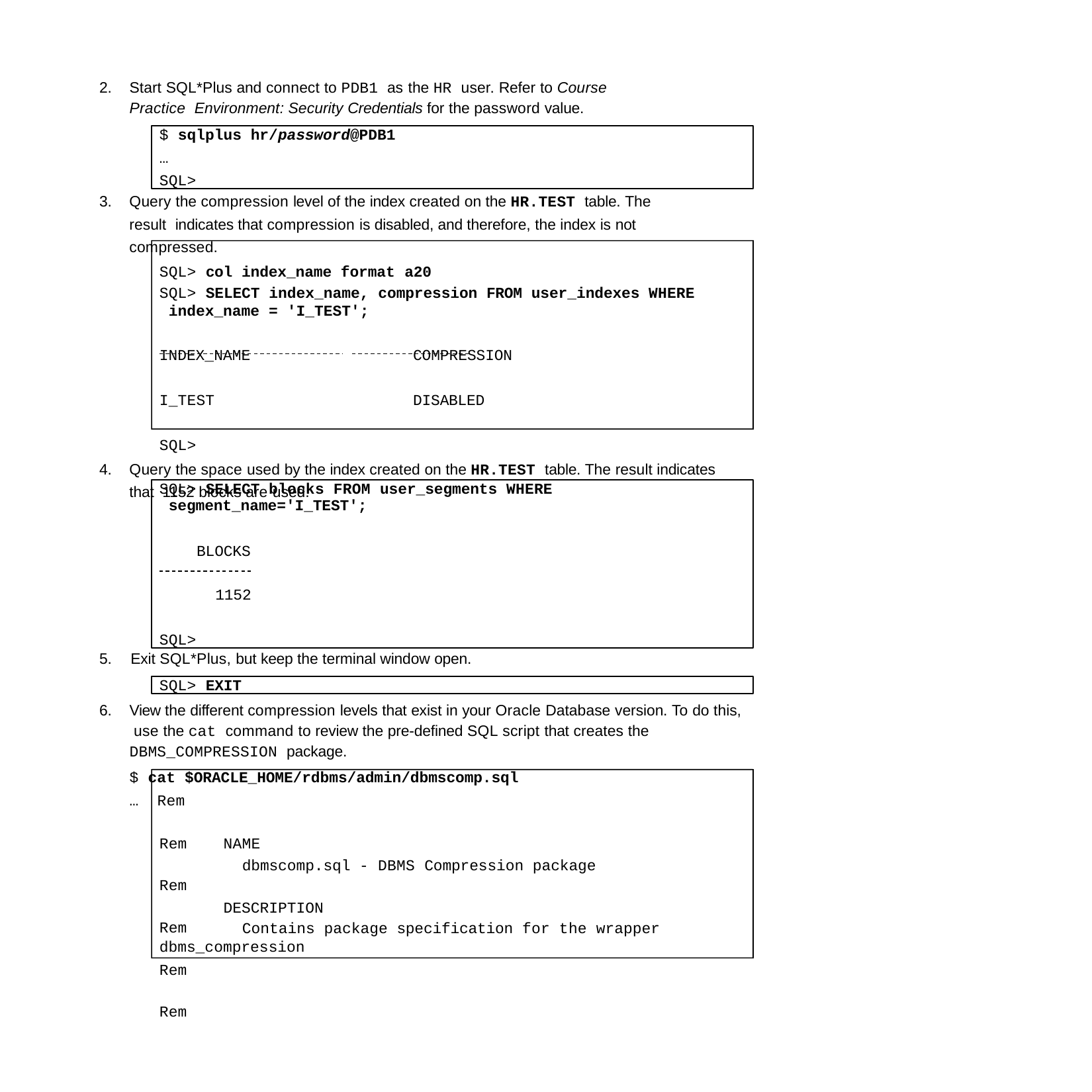

2.	Start SQL*Plus and connect to PDB1 as the HR user. Refer to Course Practice  Environment: Security Credentials for the password value.
$ sqlplus hr/password@PDB1
…  SQL>
Query the compression level of the index created on the HR.TEST table. The result  indicates that compression is disabled, and therefore, the index is not compressed.
SQL> col index_name format a20
SQL> SELECT index_name, compression FROM user_indexes WHERE  index_name = 'I_TEST';

INDEX_NAME	COMPRESSION

I_TEST	DISABLED

SQL>
Query the space used by the index created on the HR.TEST table. The result indicates that  1152 blocks are used.

SQL> SELECT blocks FROM user_segments WHERE  segment_name='I_TEST';

BLOCKS

1152

SQL>

5.	Exit SQL*Plus, but keep the terminal window open.
SQL> EXIT
6.	View the different compression levels that exist in your Oracle Database version. To do this,  use the cat command to review the pre-defined SQL script that creates the  DBMS_COMPRESSION package.
$ cat $ORACLE_HOME/rdbms/admin/dbmscomp.sql
…  Rem

Rem  Rem  Rem  Rem  Rem
NAME
dbmscomp.sql - DBMS Compression package
DESCRIPTION
Contains package specification for the wrapper
dbms_compression